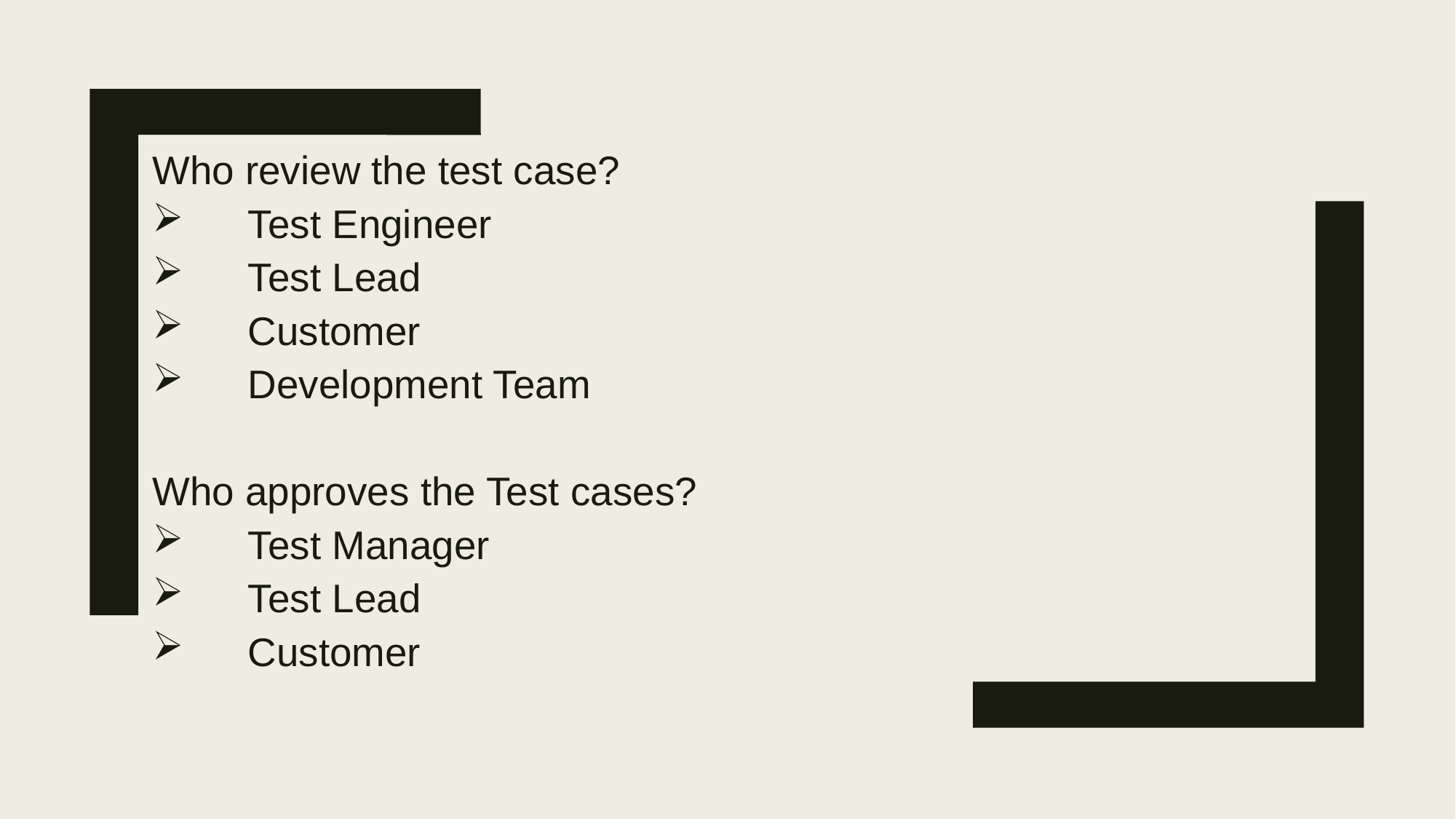

Who review the test case?
    Test Engineer
    Test Lead
    Customer
    Development Team

Who approves the Test cases?
    Test Manager
    Test Lead
    Customer